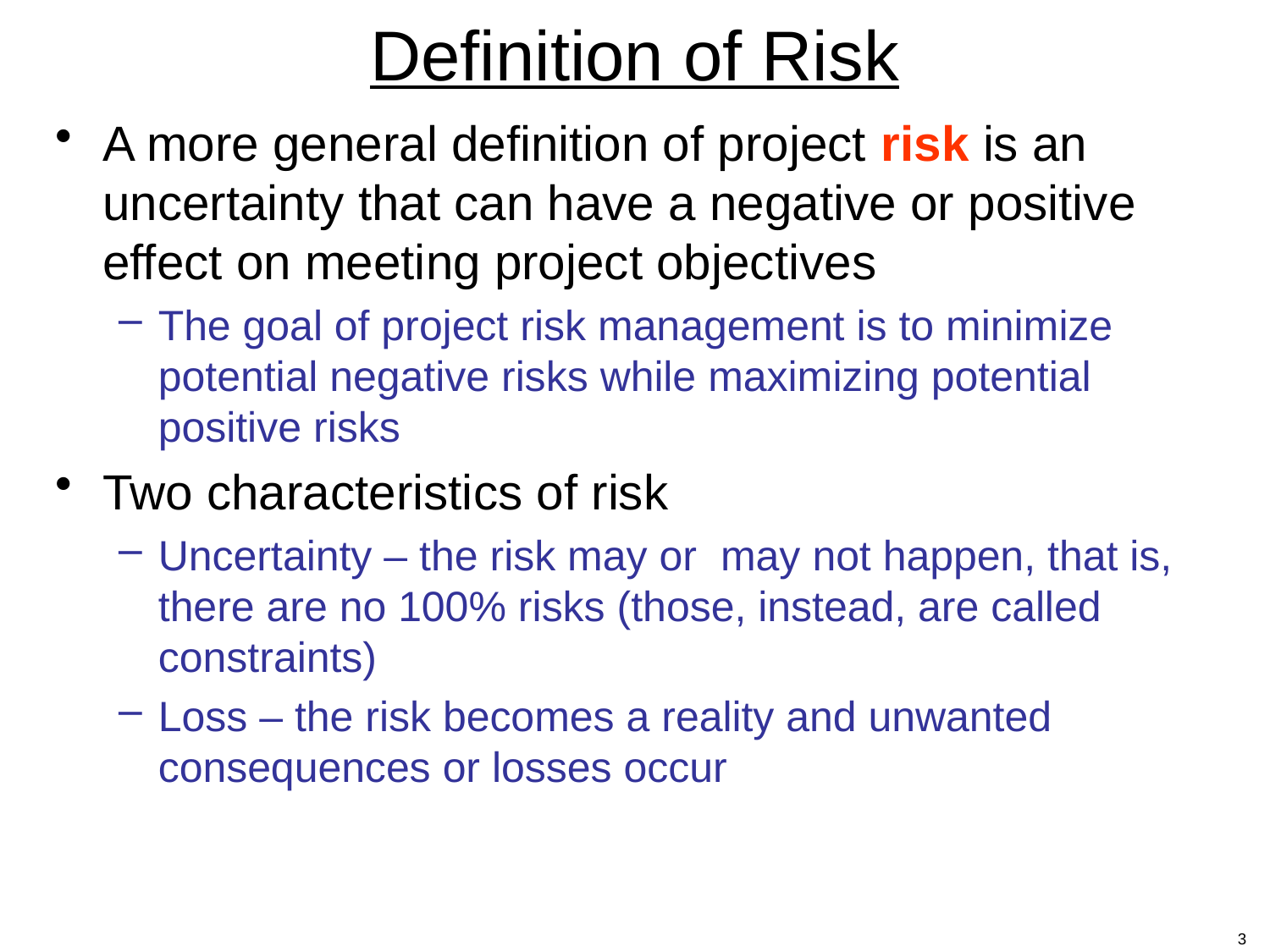

Definition of Risk
A more general definition of project risk is an uncertainty that can have a negative or positive effect on meeting project objectives
The goal of project risk management is to minimize potential negative risks while maximizing potential positive risks
Two characteristics of risk
Uncertainty – the risk may or  may not happen, that is, there are no 100% risks (those, instead, are called constraints)
Loss – the risk becomes a reality and unwanted consequences or losses occur
3